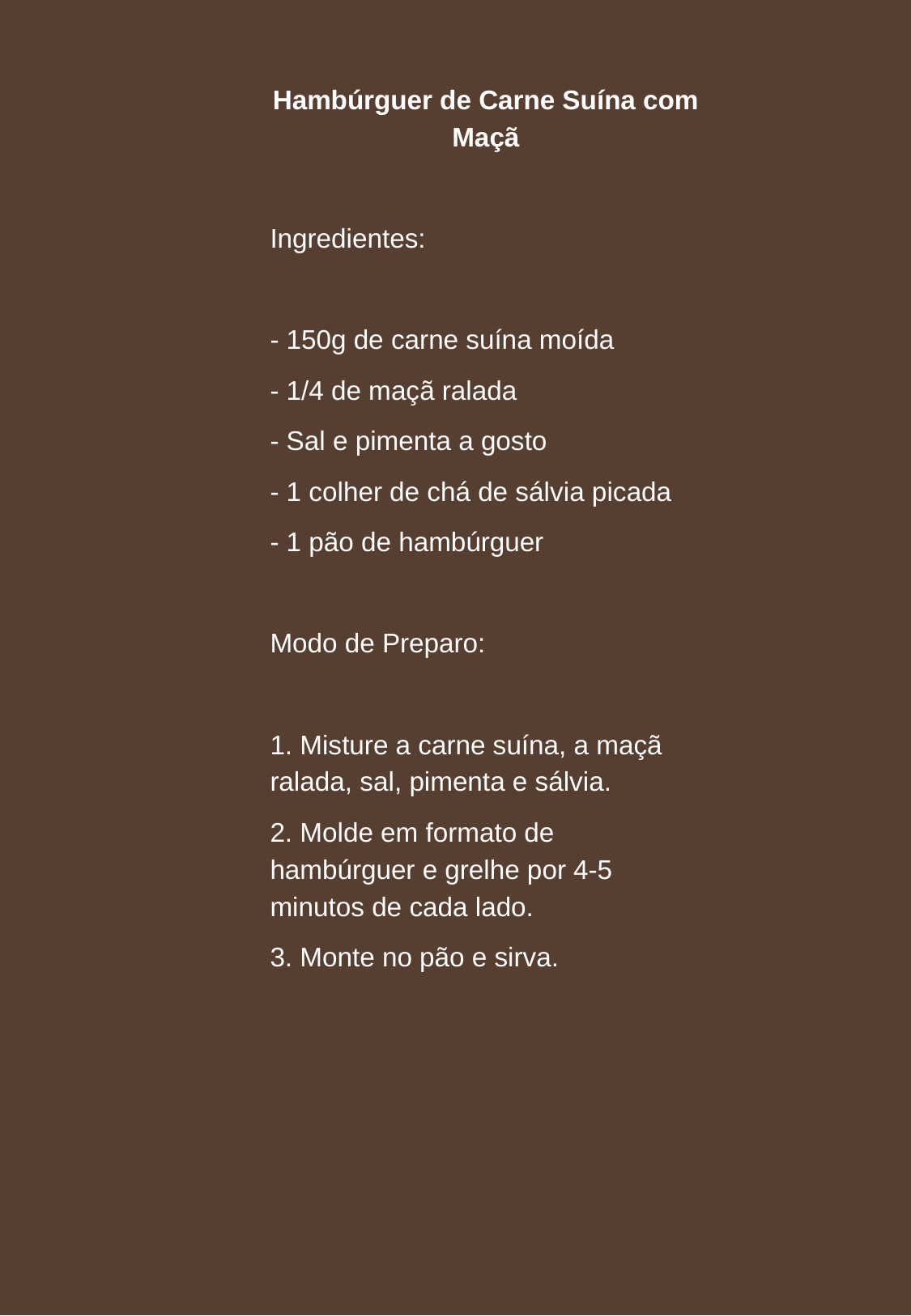

Hambúrguer de Carne Suína com Maçã

Ingredientes:

- 150g de carne suína moída
- 1/4 de maçã ralada
- Sal e pimenta a gosto
- 1 colher de chá de sálvia picada
- 1 pão de hambúrguer

Modo de Preparo:

1. Misture a carne suína, a maçã ralada, sal, pimenta e sálvia.
2. Molde em formato de hambúrguer e grelhe por 4-5 minutos de cada lado.
3. Monte no pão e sirva.